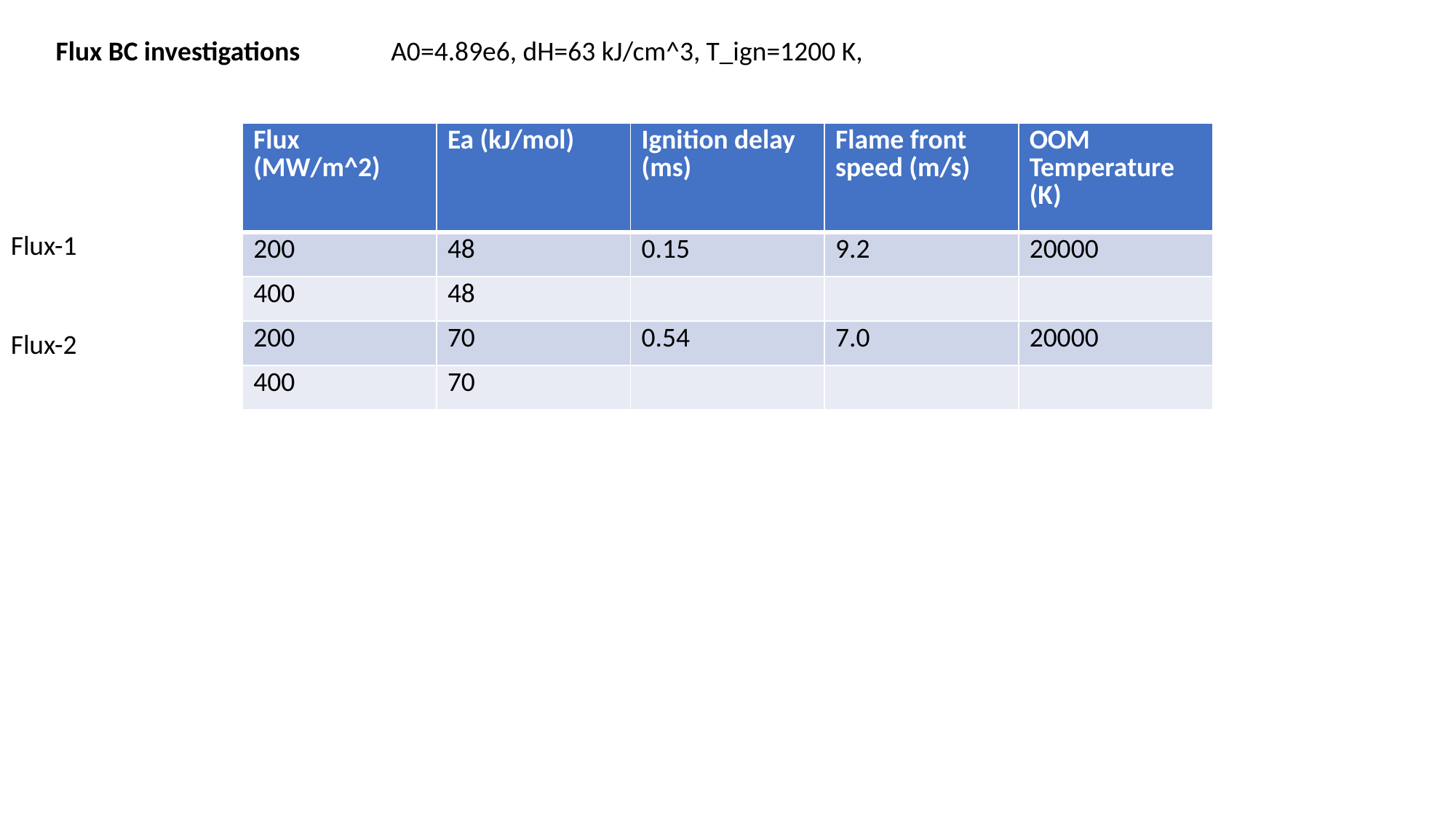

Flux BC investigations
A0=4.89e6, dH=63 kJ/cm^3, T_ign=1200 K,
| Flux (MW/m^2) | Ea (kJ/mol) | Ignition delay (ms) | Flame front speed (m/s) | OOM Temperature (K) |
| --- | --- | --- | --- | --- |
| 200 | 48 | 0.15 | 9.2 | 20000 |
| 400 | 48 |  |  |  |
| 200 | 70 | 0.54 | 7.0 | 20000 |
| 400 | 70 |  |  |  |
Flux-1
Flux-2